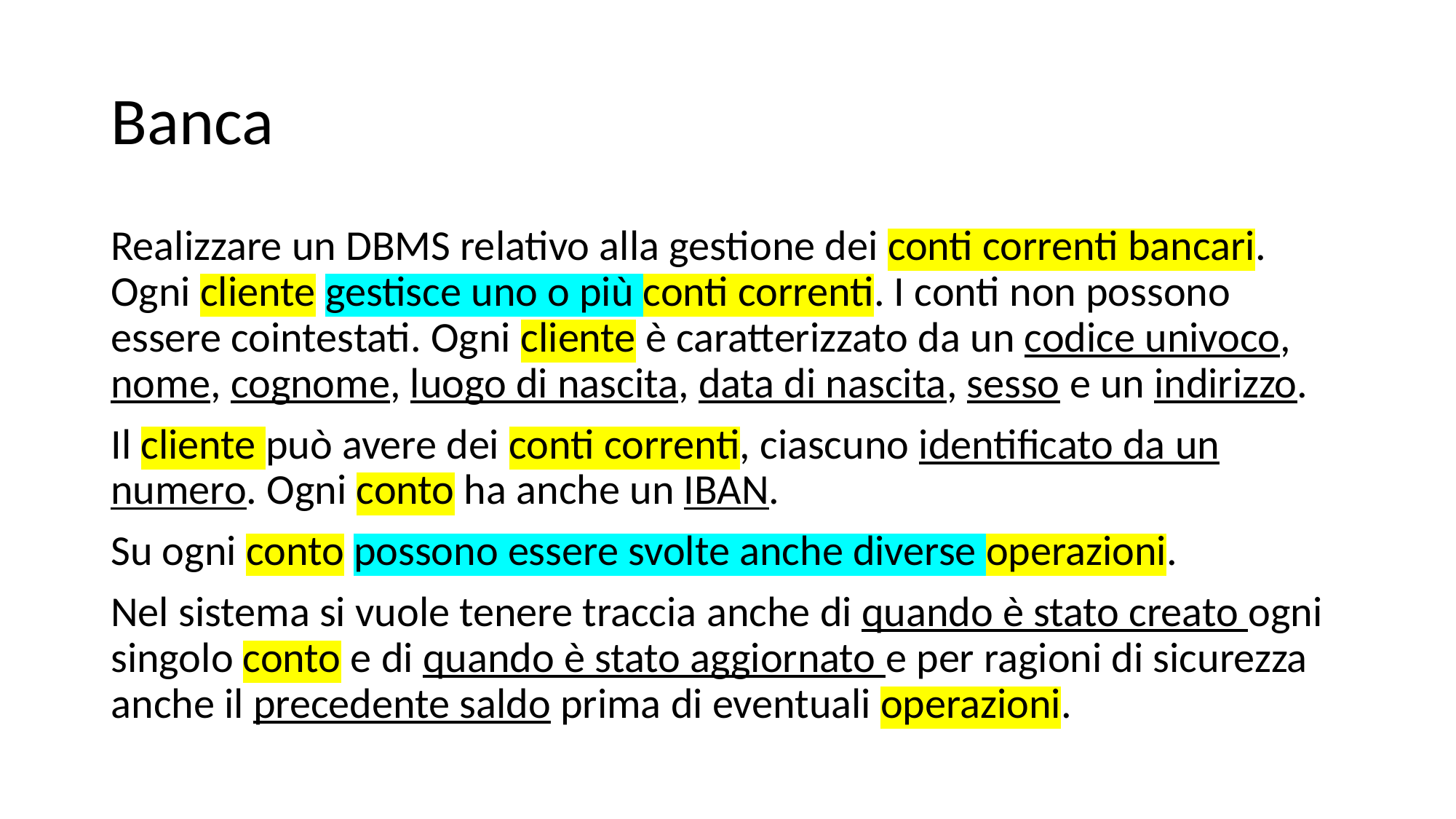

# Banca
Realizzare un DBMS relativo alla gestione dei conti correnti bancari. Ogni cliente gestisce uno o più conti correnti. I conti non possono essere cointestati. Ogni cliente è caratterizzato da un codice univoco, nome, cognome, luogo di nascita, data di nascita, sesso e un indirizzo.
Il cliente può avere dei conti correnti, ciascuno identificato da un numero. Ogni conto ha anche un IBAN.
Su ogni conto possono essere svolte anche diverse operazioni.
Nel sistema si vuole tenere traccia anche di quando è stato creato ogni singolo conto e di quando è stato aggiornato e per ragioni di sicurezza anche il precedente saldo prima di eventuali operazioni.